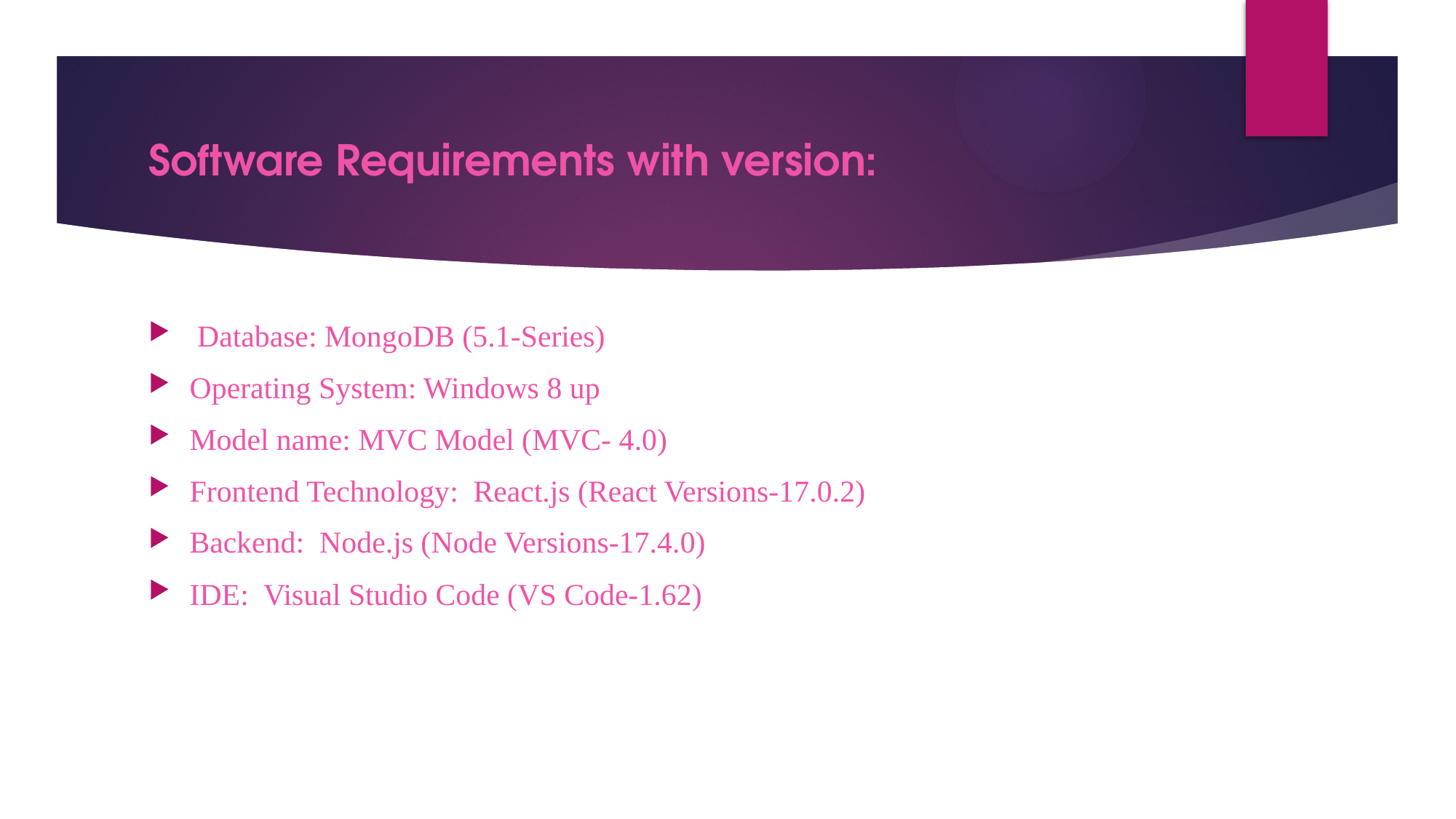

# Software Requirements with version:
 Database: MongoDB (5.1-Series)
Operating System: Windows 8 up
Model name: MVC Model (MVC- 4.0)
Frontend Technology:  React.js (React Versions-17.0.2)
Backend:  Node.js (Node Versions-17.4.0)
IDE:  Visual Studio Code (VS Code-1.62)